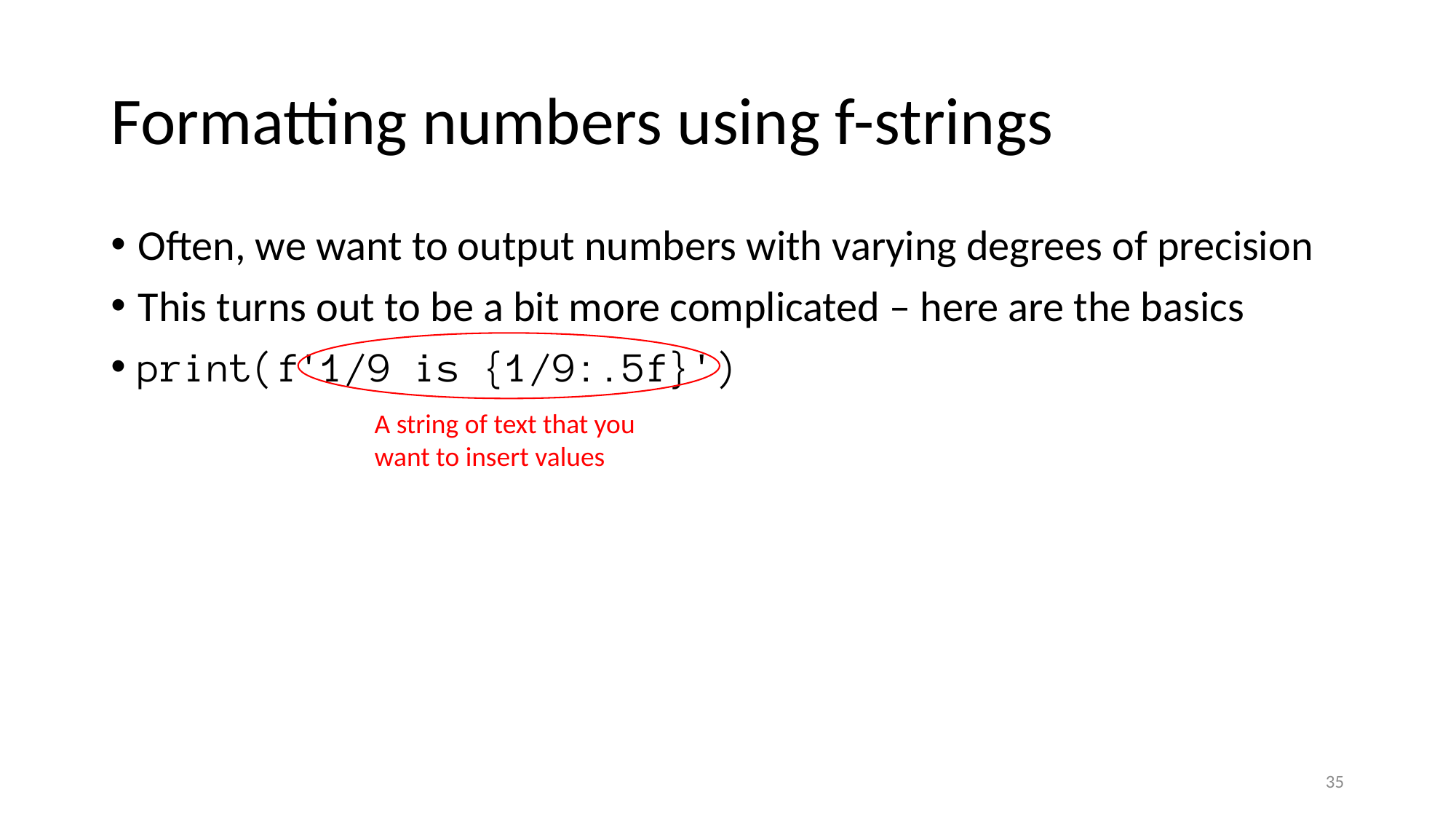

# Formatting numbers using f-strings
Often, we want to output numbers with varying degrees of precision
This turns out to be a bit more complicated – here are the basics
print(f'1/9 is {1/9:.5f}')

A string of text that you want to insert values
35